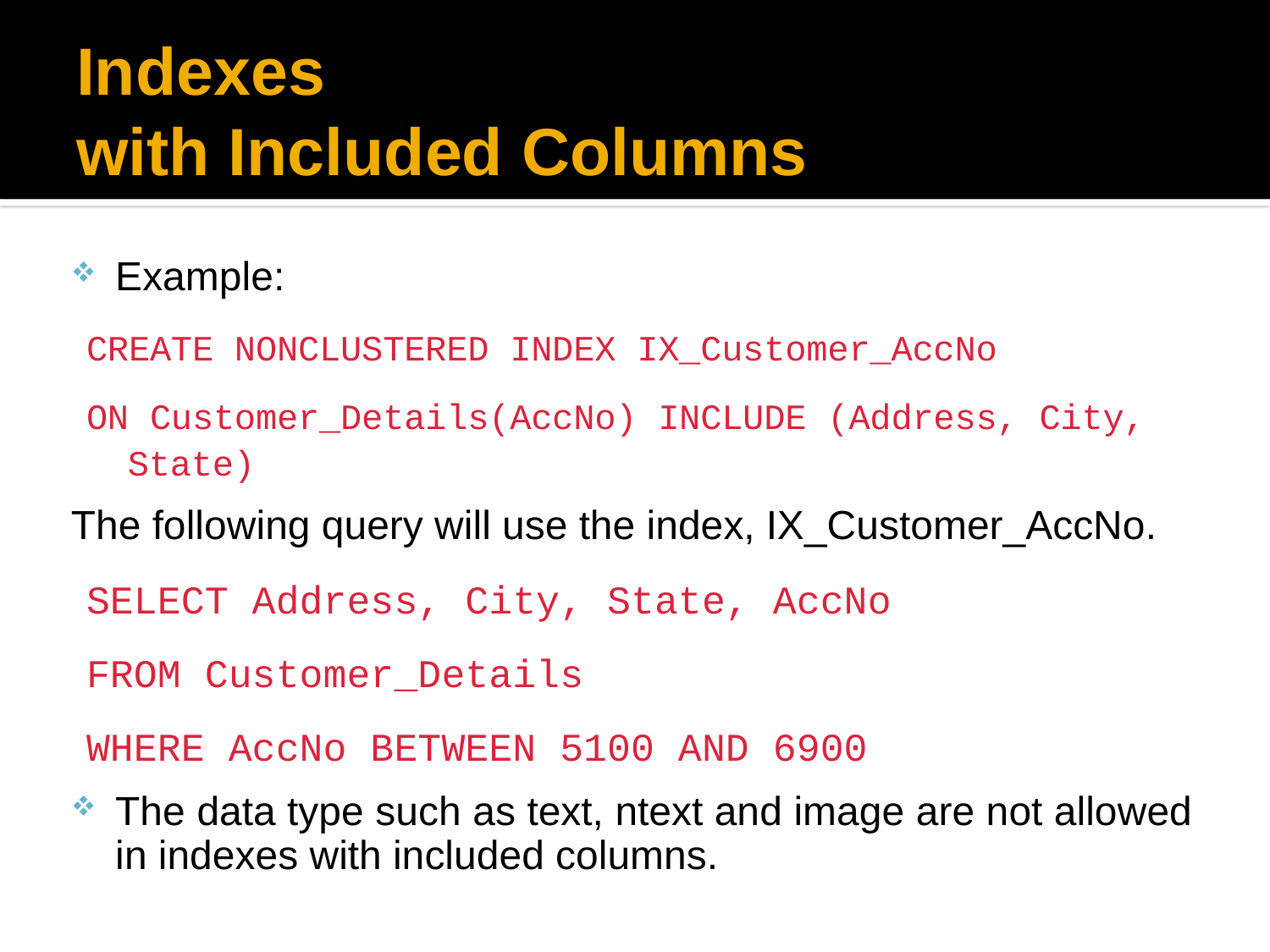

# Indexes with Included Columns
Example:
CREATE NONCLUSTERED INDEX IX_Customer_AccNo
ON Customer_Details(AccNo) INCLUDE (Address, City, State)
The following query will use the index, IX_Customer_AccNo.
SELECT Address, City, State, AccNo
FROM Customer_Details
WHERE AccNo BETWEEN 5100 AND 6900
The data type such as text, ntext and image are not allowed in indexes with included columns.